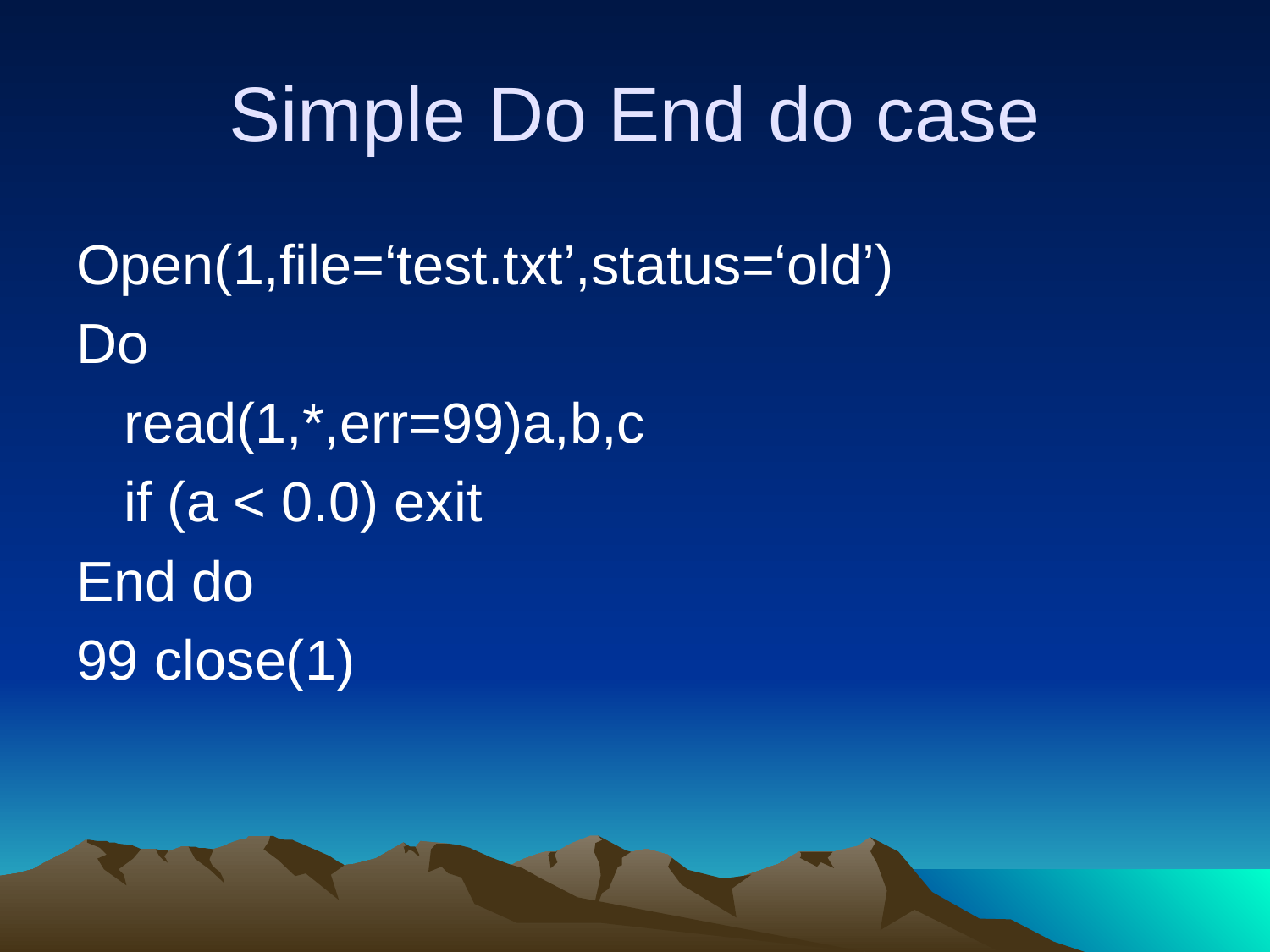

# Simple Do End do case
Open(1,file=‘test.txt’,status=‘old’)
Do
	read(1,*,err=99)a,b,c
	if (a < 0.0) exit
End do
99 close(1)